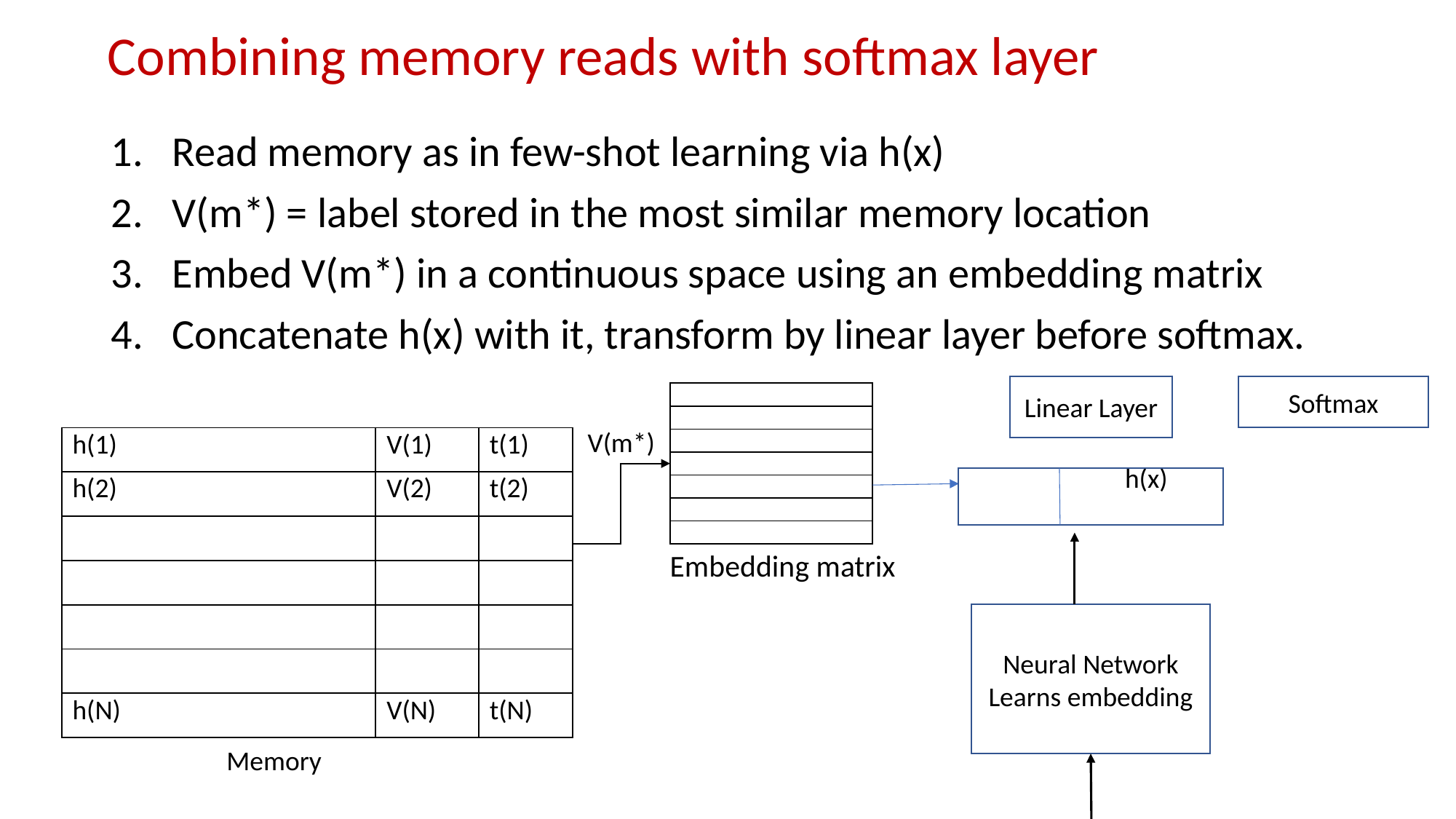

# Combining memory reads with softmax layer
Read memory as in few-shot learning via h(x)
V(m*) = label stored in the most similar memory location
Embed V(m*) in a continuous space using an embedding matrix
Concatenate h(x) with it, transform by linear layer before softmax.

Linear Layer
Softmax
|  |
| --- |
|  |
|  |
|  |
|  |
|  |
|  |
V(m*)
| h(1) | V(1) | t(1) |
| --- | --- | --- |
| h(2) | V(2) | t(2) |
|  |  |  |
|  |  |  |
|  |  |  |
|  |  |  |
| h(N) | V(N) | t(N) |
h(x)

Embedding matrix
Neural Network
Learns embedding
Memory